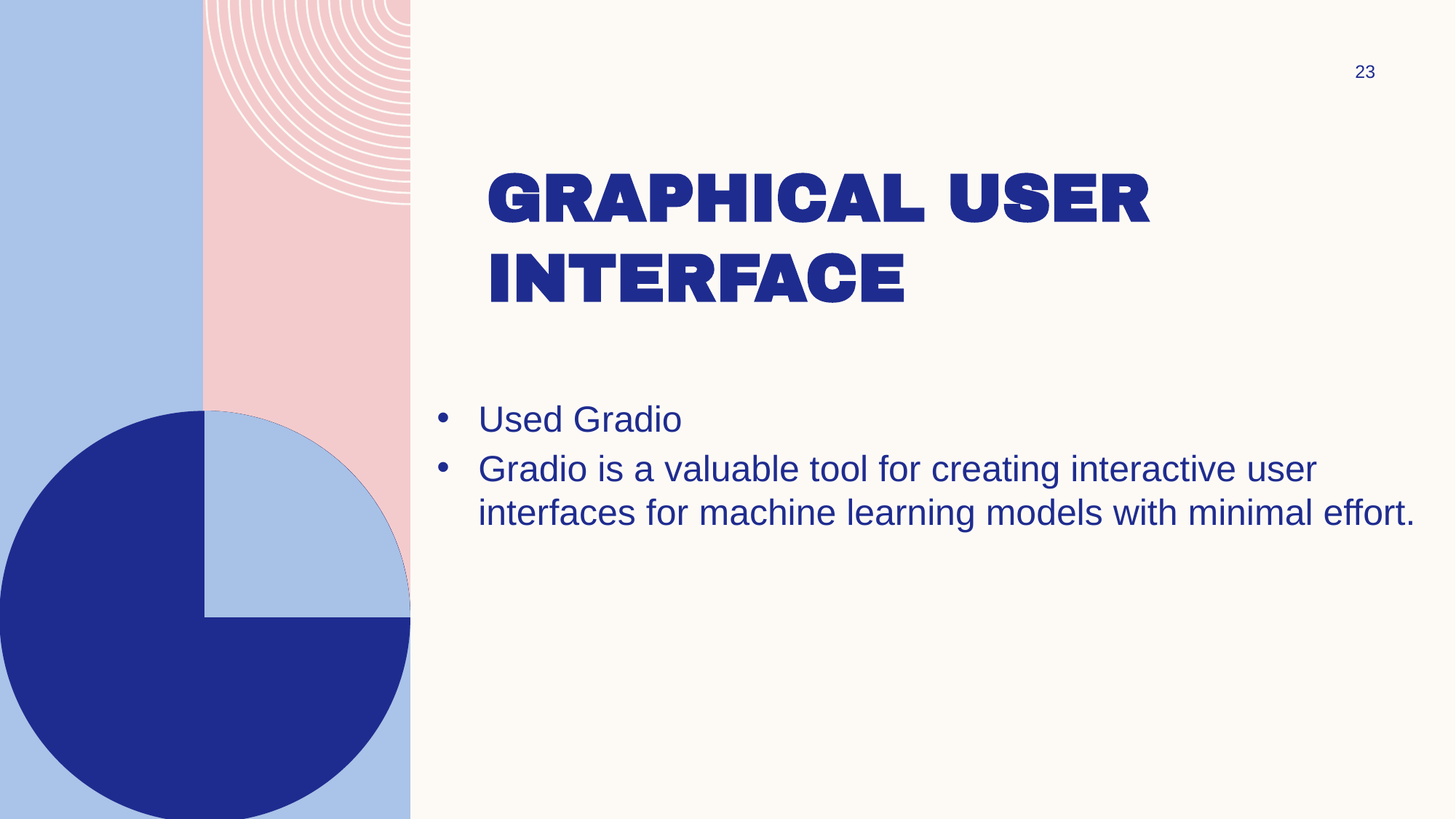

23
# Graphical User Interface
Used Gradio
Gradio is a valuable tool for creating interactive user interfaces for machine learning models with minimal effort.